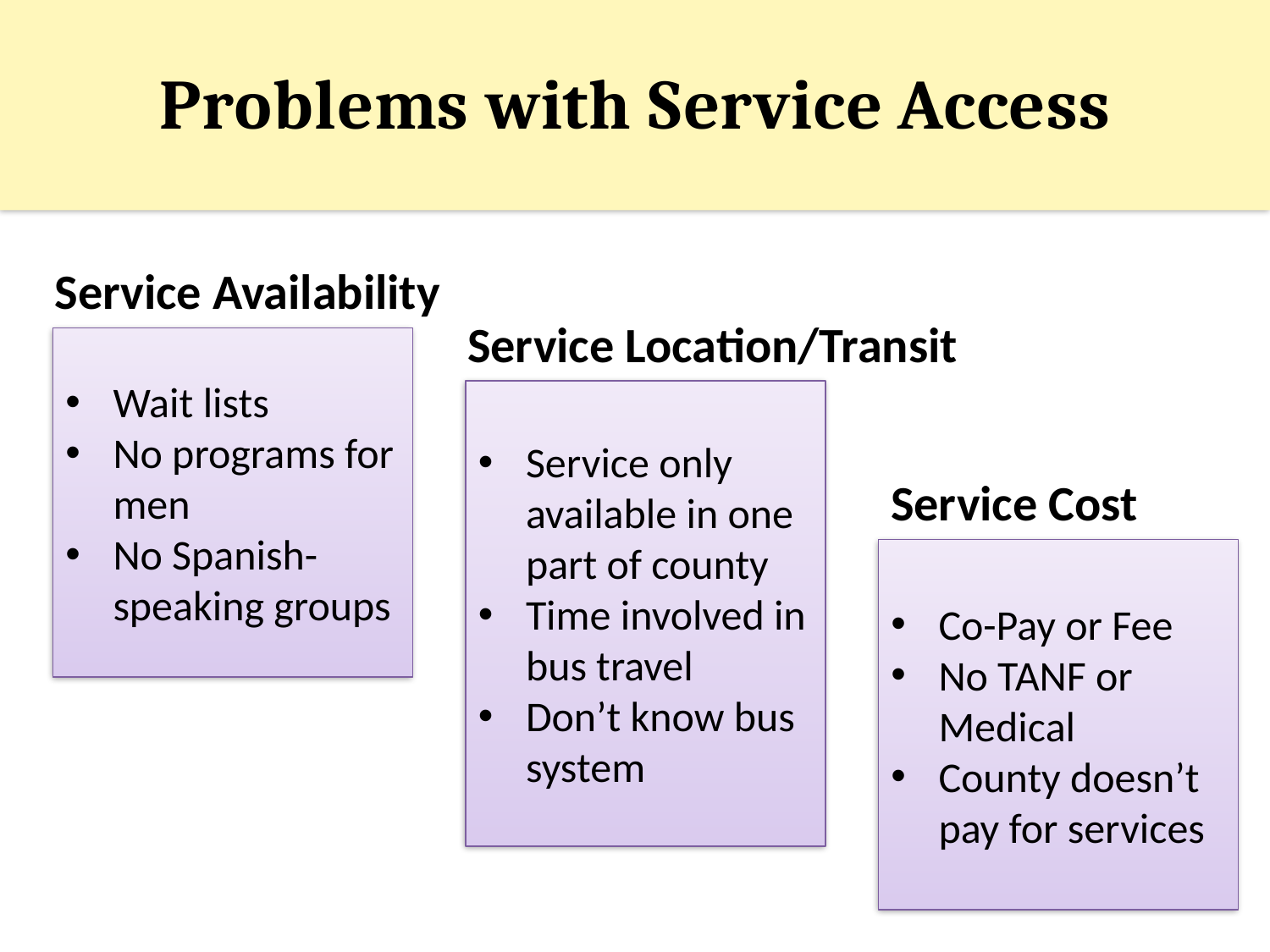

# Problems with Service Access
Service Availability

Service Location/Transit

Wait lists
No programs for men
No Spanish-speaking groups
Service only available in one part of county
Time involved in bus travel
Don’t know bus system
Service Cost

Co-Pay or Fee
No TANF or Medical
County doesn’t pay for services